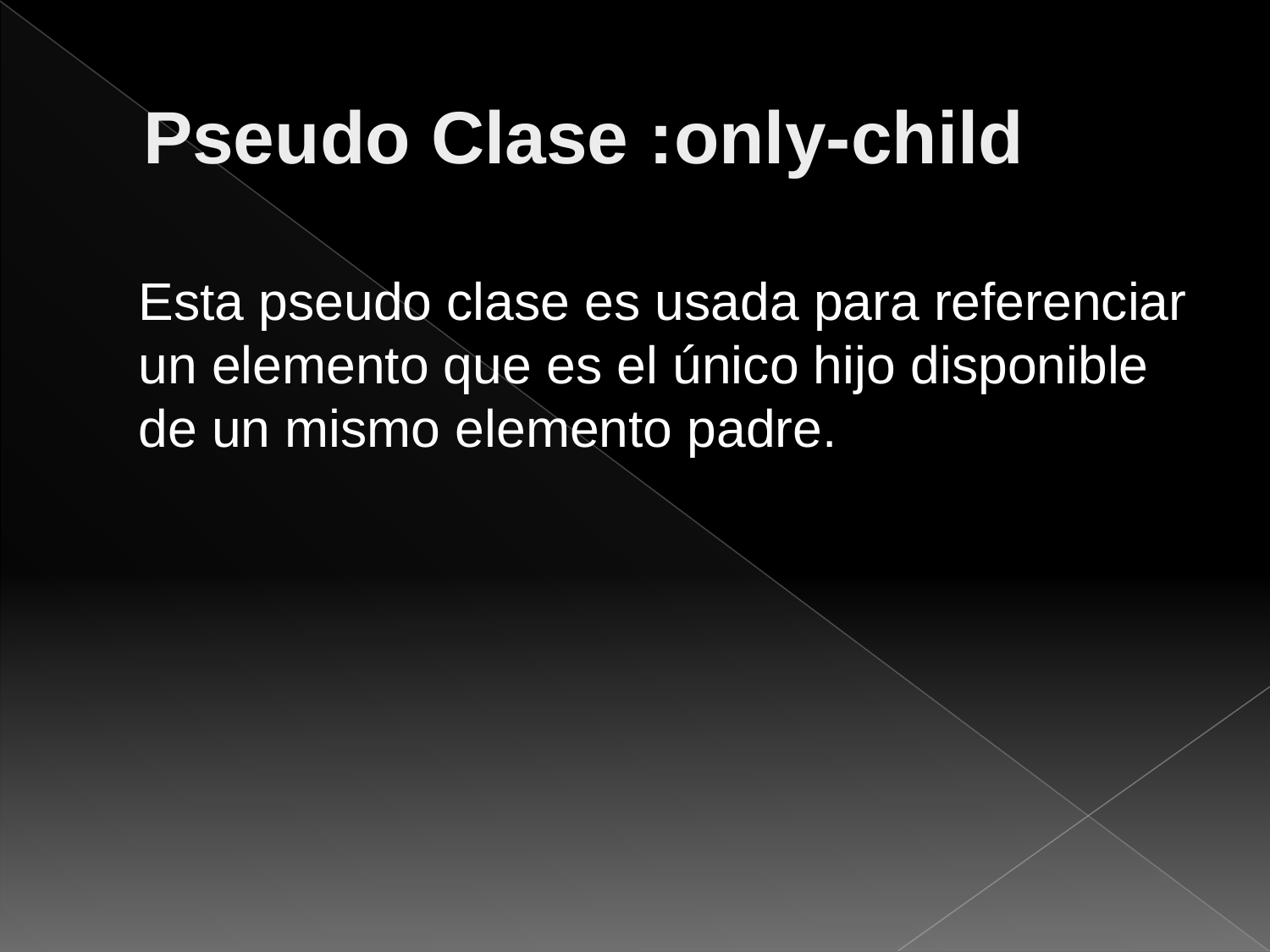

# Pseudo Clase :only-child
	Esta pseudo clase es usada para referenciar un elemento que es el único hijo disponible de un mismo elemento padre.